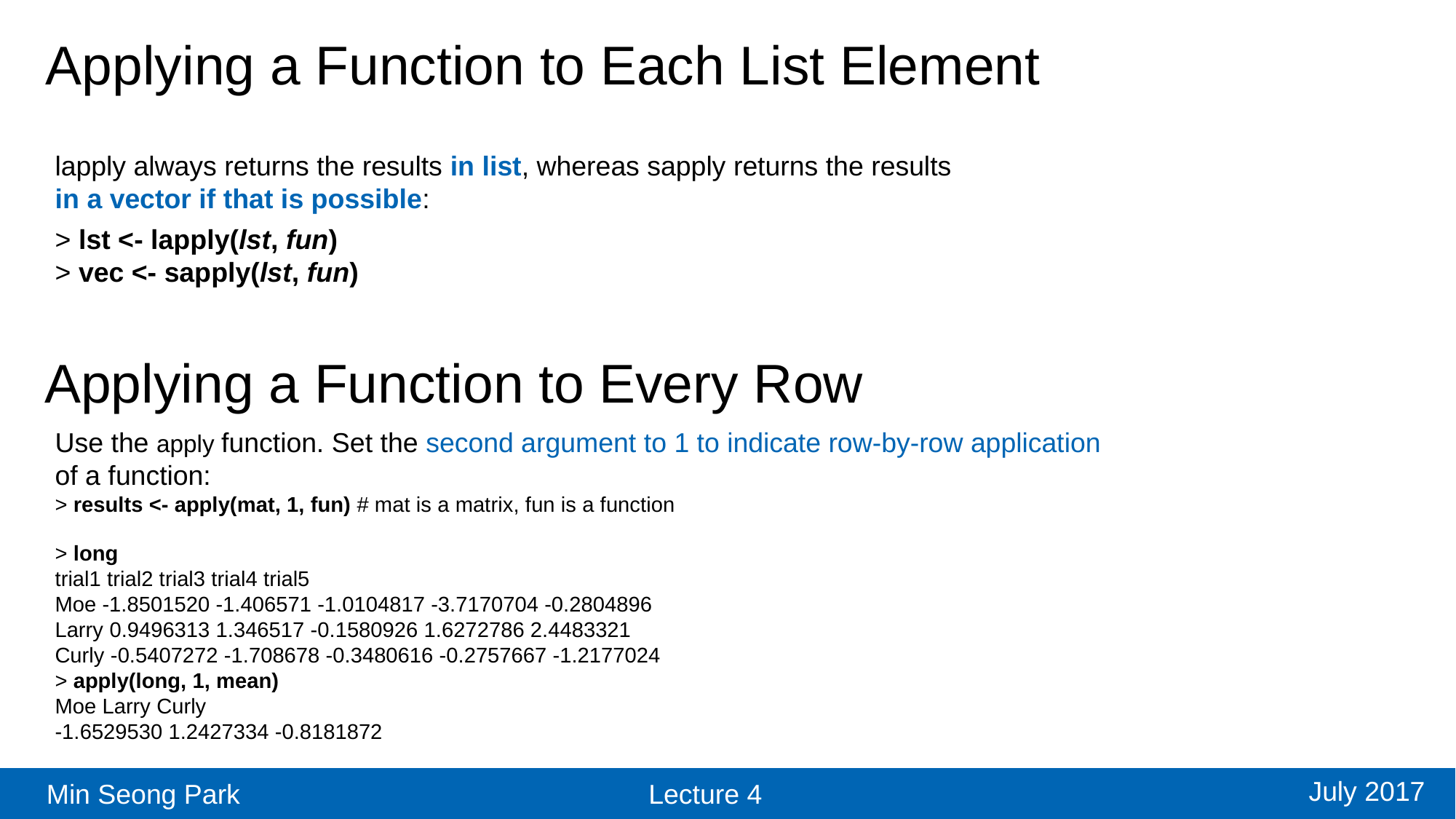

Applying a Function to Each List Element
lapply always returns the results in list, whereas sapply returns the results
in a vector if that is possible:
> lst <- lapply(lst, fun)
> vec <- sapply(lst, fun)
Applying a Function to Every Row
Use the apply function. Set the second argument to 1 to indicate row-by-row application
of a function:
> results <- apply(mat, 1, fun) # mat is a matrix, fun is a function
> long
trial1 trial2 trial3 trial4 trial5
Moe -1.8501520 -1.406571 -1.0104817 -3.7170704 -0.2804896
Larry 0.9496313 1.346517 -0.1580926 1.6272786 2.4483321
Curly -0.5407272 -1.708678 -0.3480616 -0.2757667 -1.2177024
> apply(long, 1, mean)
Moe Larry Curly
-1.6529530 1.2427334 -0.8181872

July 2017
Min Seong Park
Lecture 4